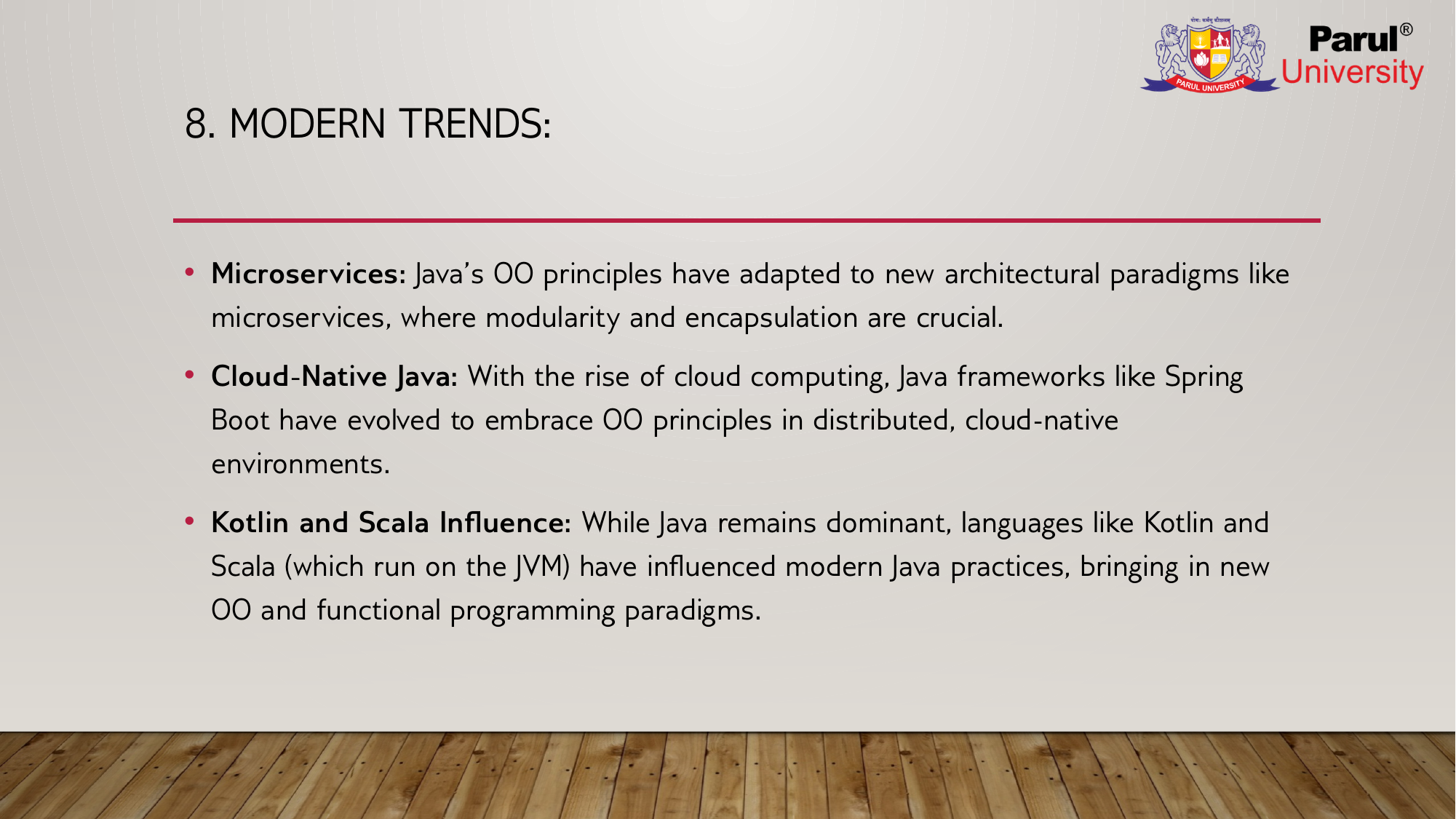

# 8. Modern Trends:
Microservices: Java’s OO principles have adapted to new architectural paradigms like microservices, where modularity and encapsulation are crucial.
Cloud-Native Java: With the rise of cloud computing, Java frameworks like Spring Boot have evolved to embrace OO principles in distributed, cloud-native environments.
Kotlin and Scala Influence: While Java remains dominant, languages like Kotlin and Scala (which run on the JVM) have influenced modern Java practices, bringing in new OO and functional programming paradigms.